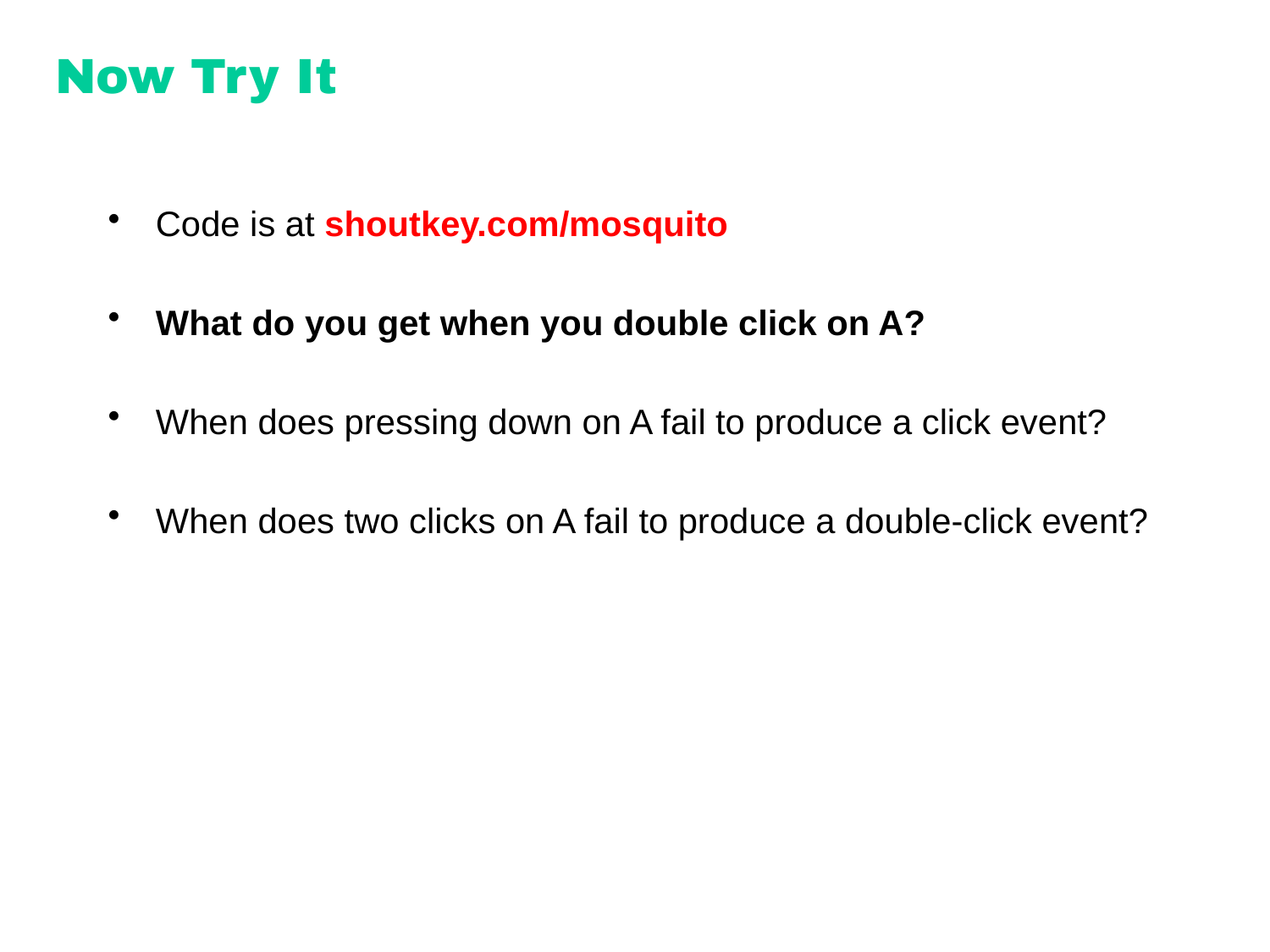

# Now Try It

Code is at shoutkey.com/mosquito

What do you get when you double click on A?

When does pressing down on A fail to produce a click event?

When does two clicks on A fail to produce a double-click event?